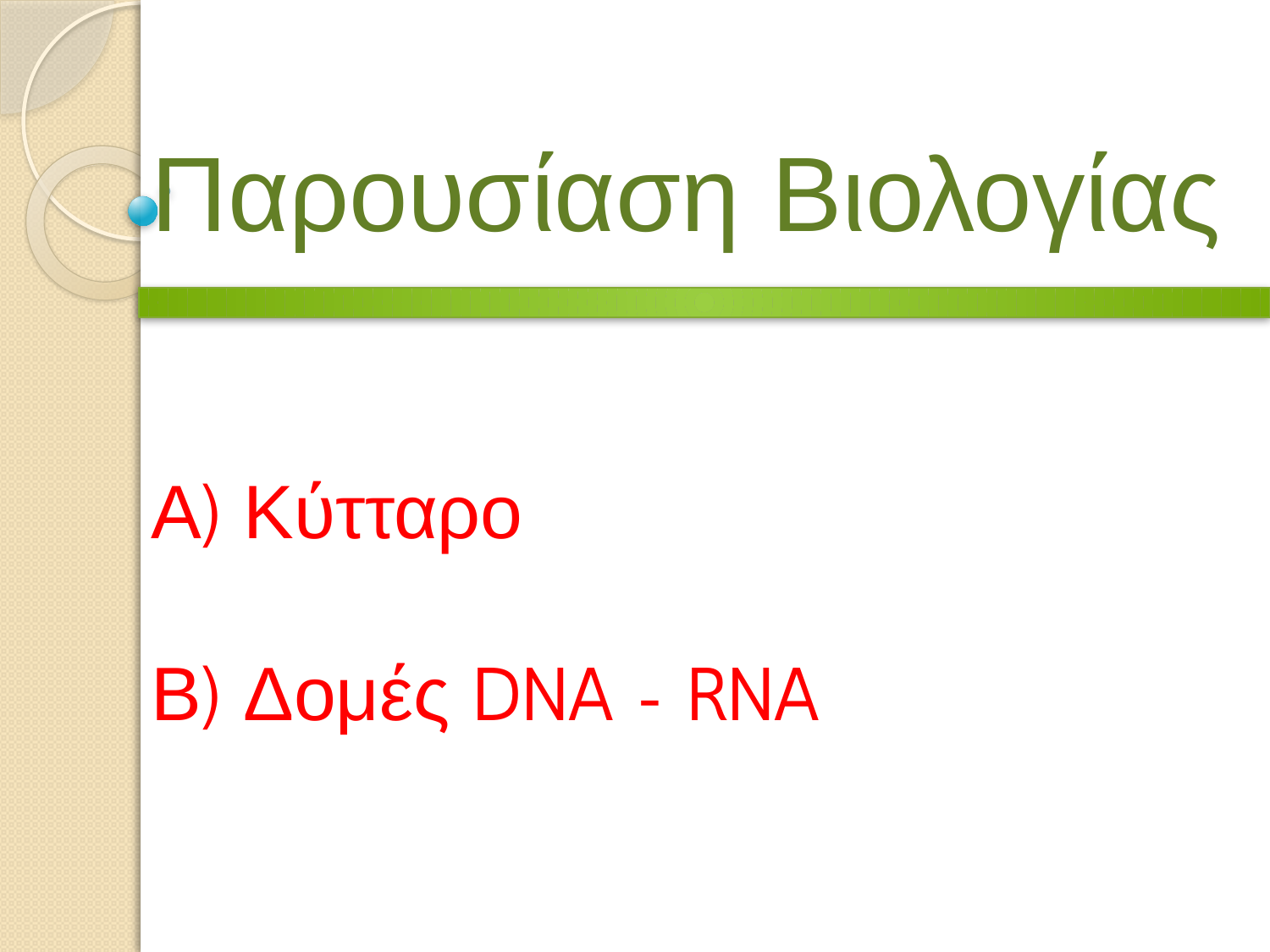

Παρουσίαση Βιολογίας

Α) Κύτταρο

Β) Δομές DNA - RNA